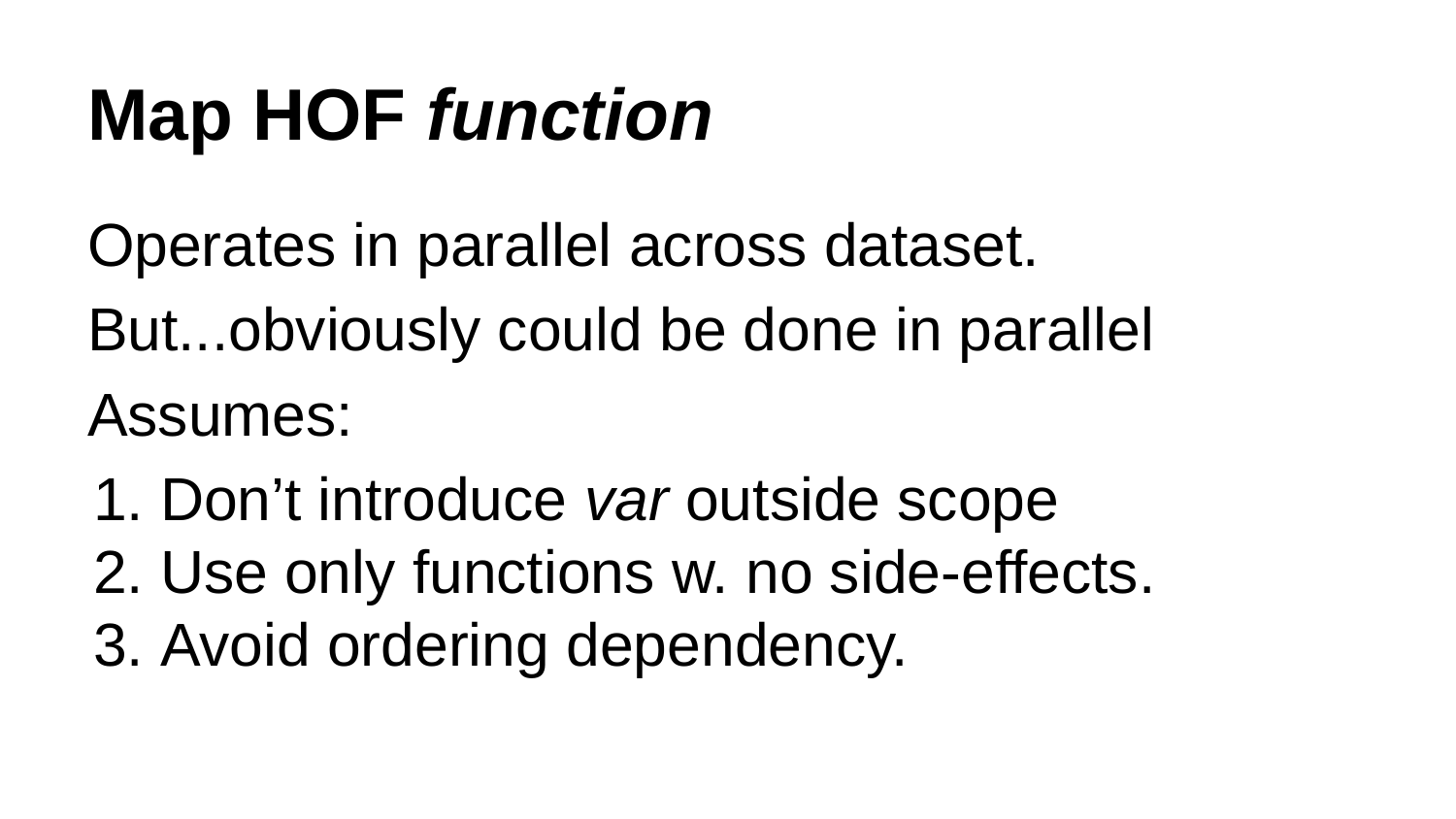

# Map HOF function
Operates in parallel across dataset.
But...obviously could be done in parallel
Assumes:
Don’t introduce var outside scope
Use only functions w. no side-effects.
Avoid ordering dependency.